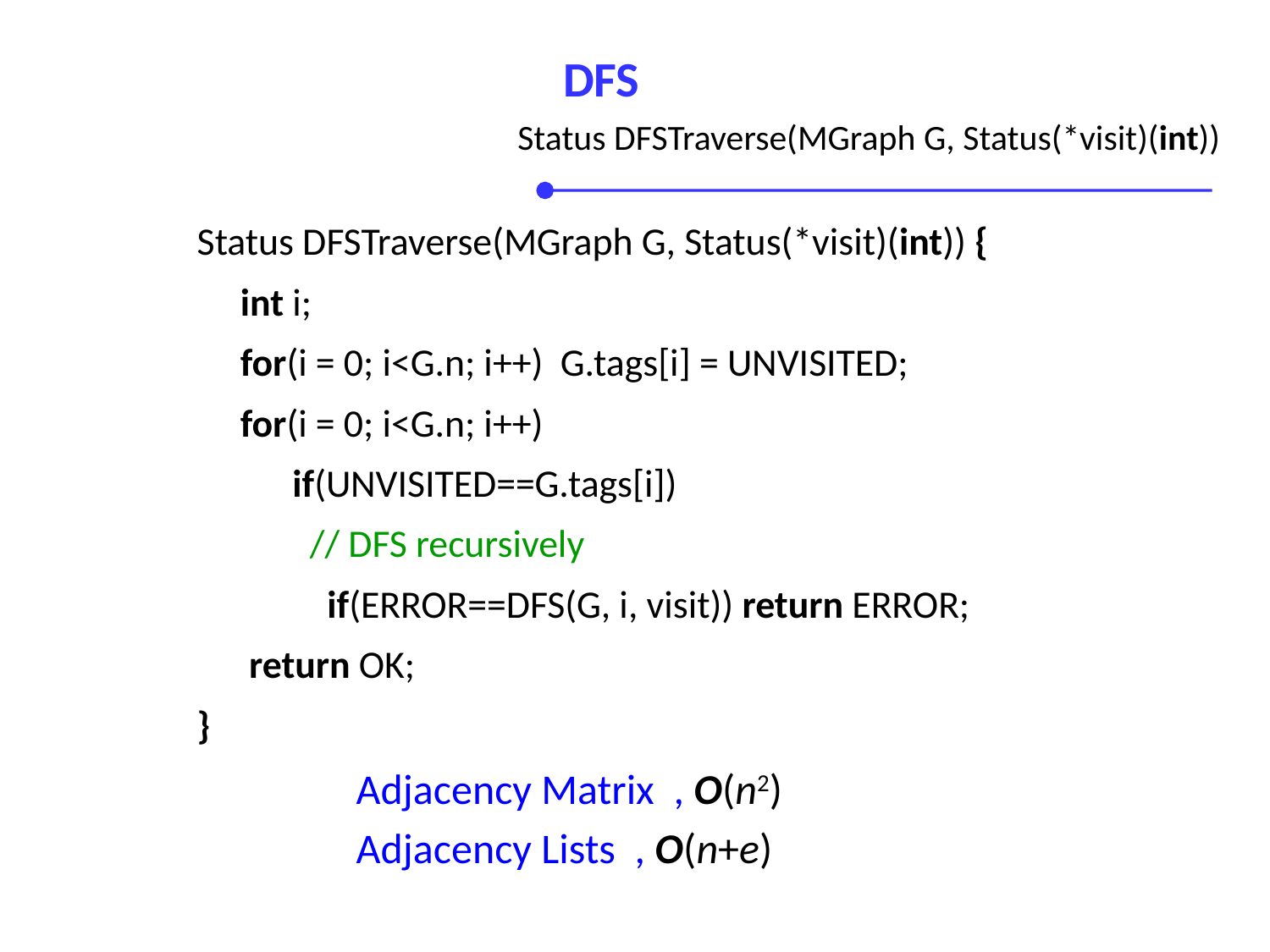

# DFS
Status DFSTraverse(MGraph G, Status(*visit)(int))
Status DFSTraverse(MGraph G, Status(*visit)(int)) {
     int i;
     for(i = 0; i<G.n; i++)  G.tags[i] = UNVISITED;
     for(i = 0; i<G.n; i++)
           if(UNVISITED==G.tags[i])
             // DFS recursively
               if(ERROR==DFS(G, i, visit)) return ERROR;
      return OK;
}
Adjacency Matrix  , O(n2)
Adjacency Lists  , O(n+e)